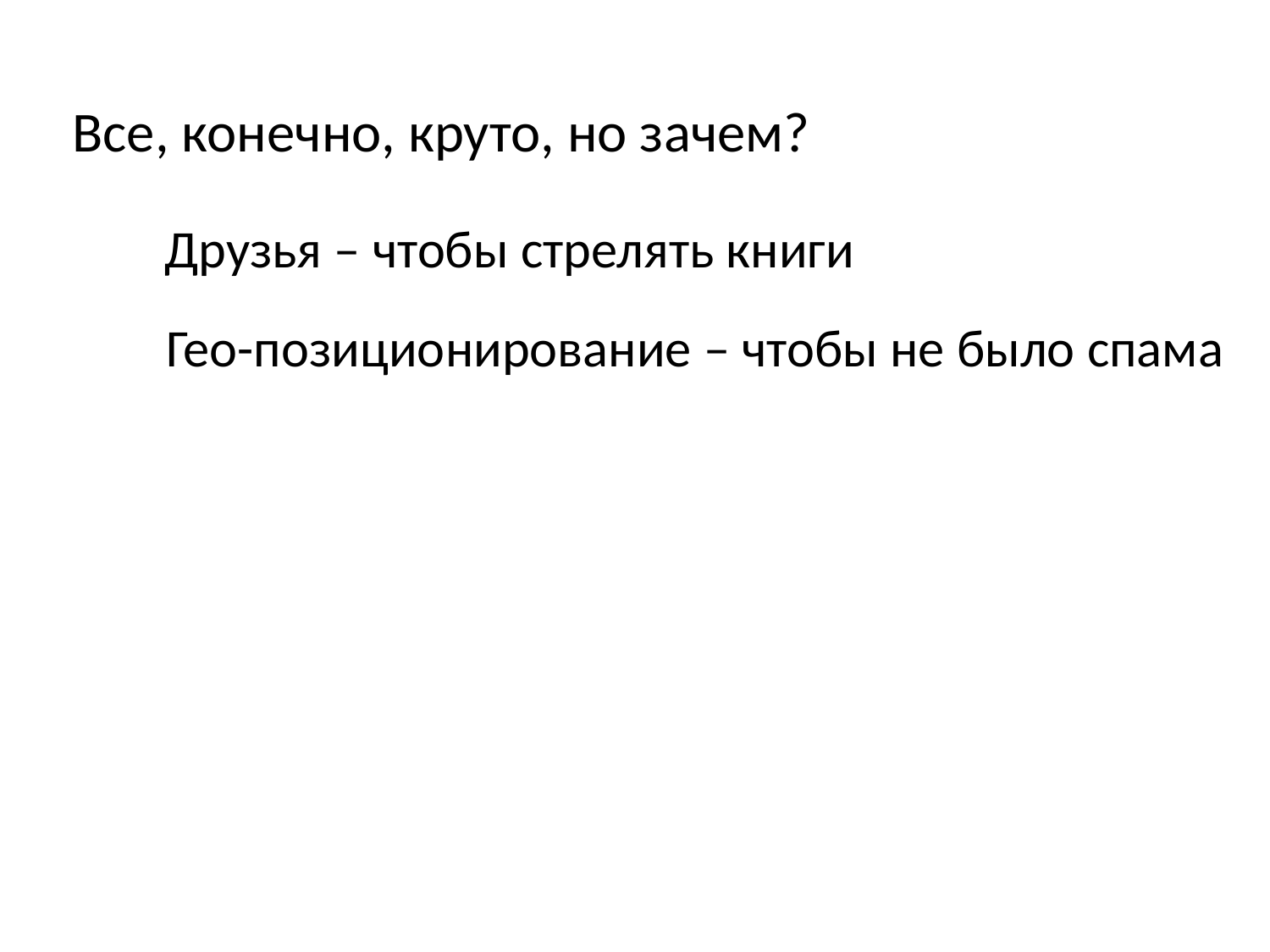

Все, конечно, круто, но зачем?
Друзья – чтобы стрелять книги
Гео-позиционирование – чтобы не было спама